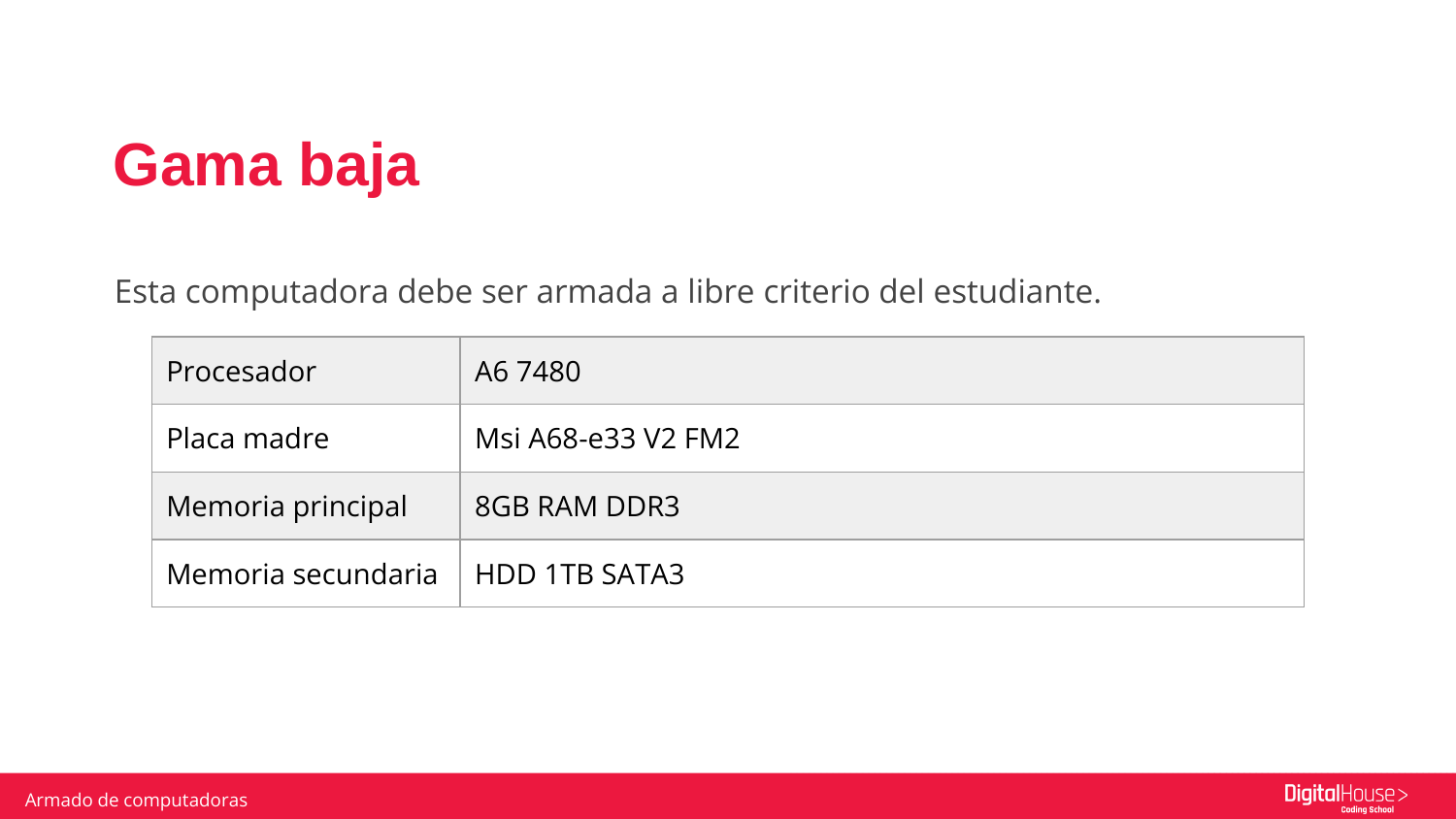

Gama baja
Esta computadora debe ser armada a libre criterio del estudiante.

| Procesador | A6 7480 |
| --- | --- |
| Placa madre | Msi A68-e33 V2 FM2 |
| Memoria principal | 8GB RAM DDR3 |
| Memoria secundaria | HDD 1TB SATA3 |